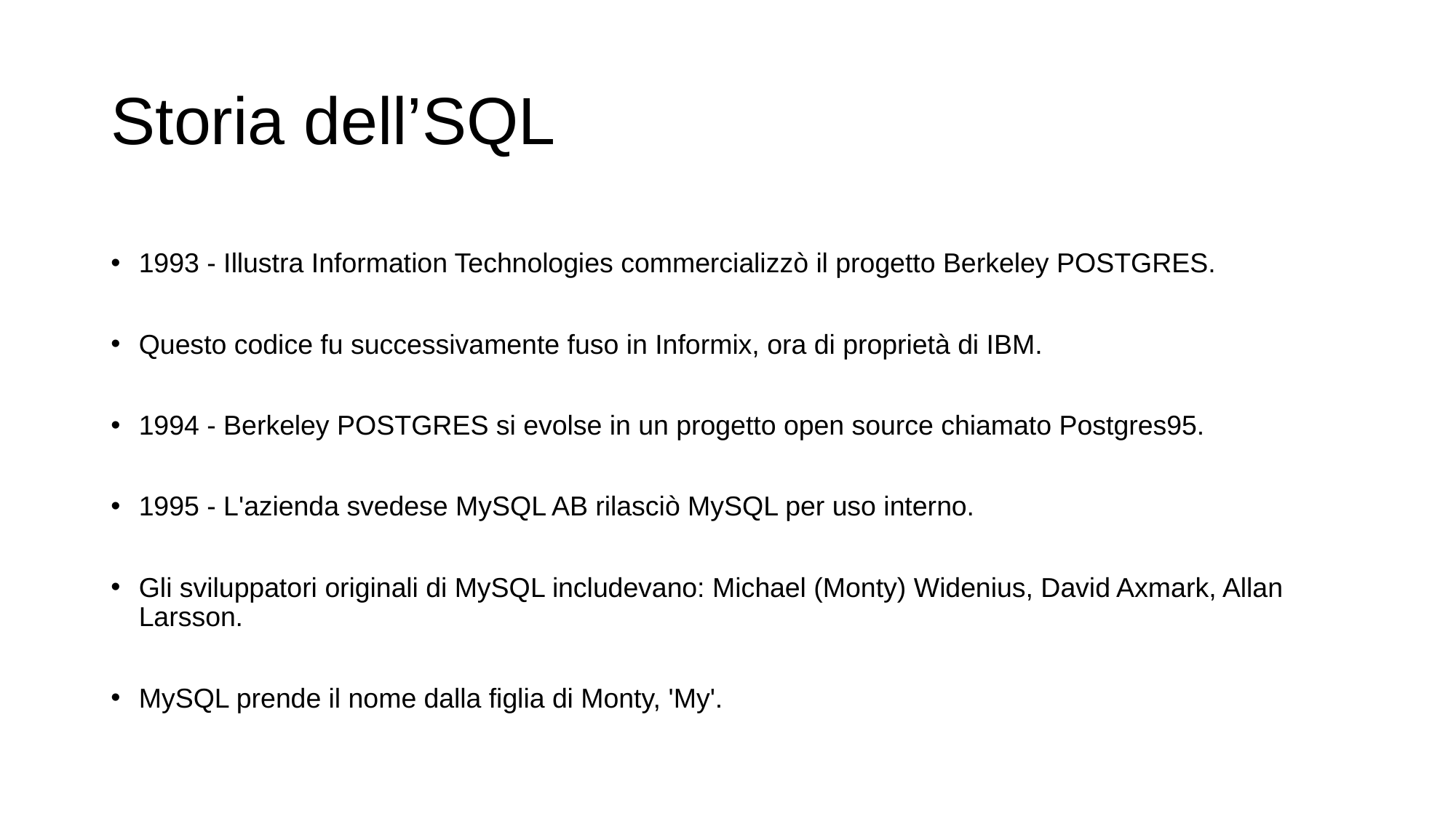

# Storia dell’SQL

1993 - Illustra Information Technologies commercializzò il progetto Berkeley POSTGRES.

Questo codice fu successivamente fuso in Informix, ora di proprietà di IBM.

1994 - Berkeley POSTGRES si evolse in un progetto open source chiamato Postgres95.

1995 - L'azienda svedese MySQL AB rilasciò MySQL per uso interno.

Gli sviluppatori originali di MySQL includevano: Michael (Monty) Widenius, David Axmark, Allan Larsson.

MySQL prende il nome dalla figlia di Monty, 'My'.